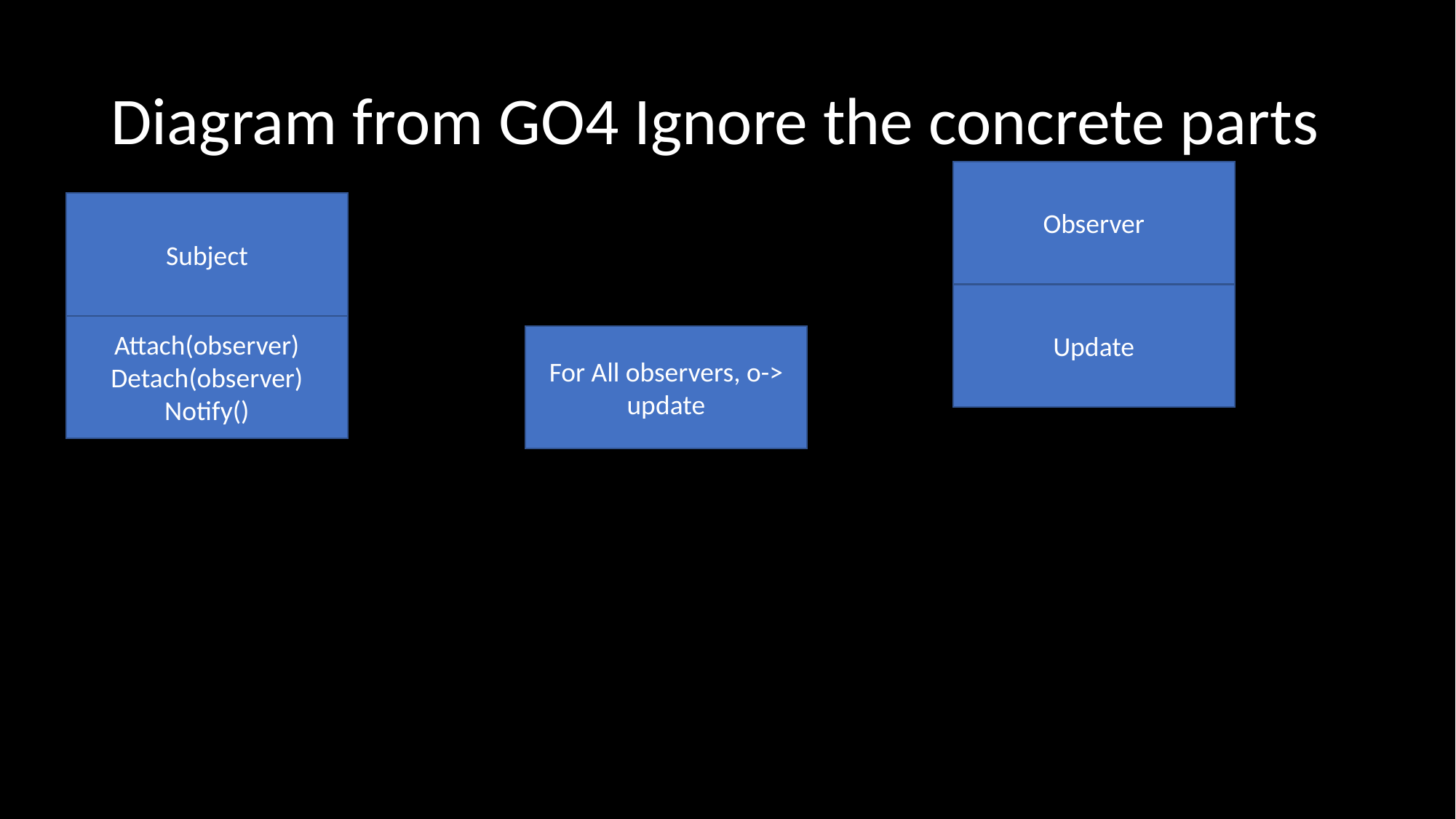

# Diagram from GO4 Ignore the concrete parts
Observer
Subject
Update
Attach(observer)
Detach(observer)
Notify()
For All observers, o-> update